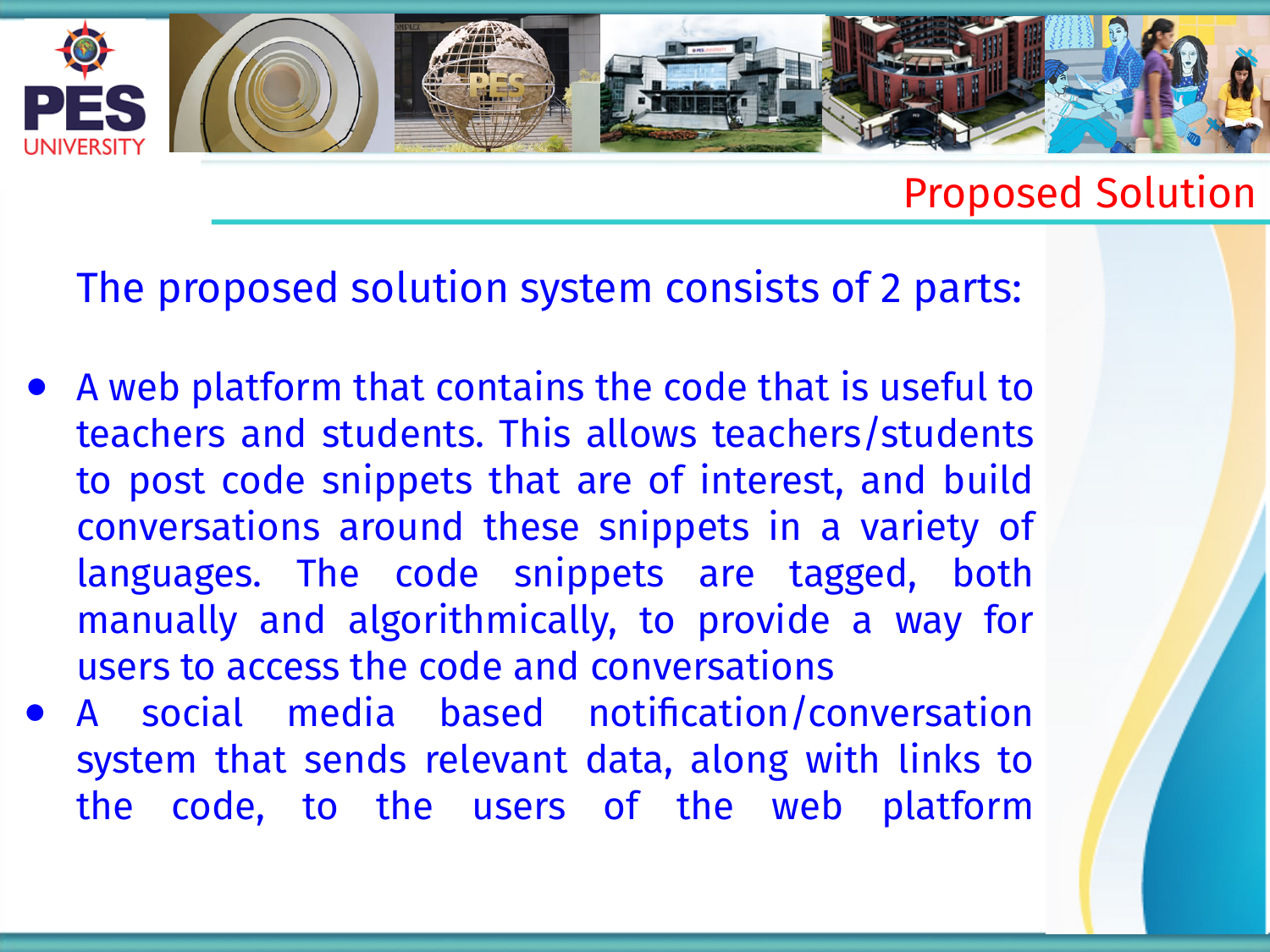

Proposed Solution

The proposed solution system consists of 2 parts:

A web platform that contains the code that is useful to teachers and students. This allows teachers/students to post code snippets that are of interest, and build conversations around these snippets in a variety of languages. The code snippets are tagged, both manually and algorithmically, to provide a way for users to access the code and conversations
A social media based notification/conversation system that sends relevant data, along with links to the code, to the users of the web platform